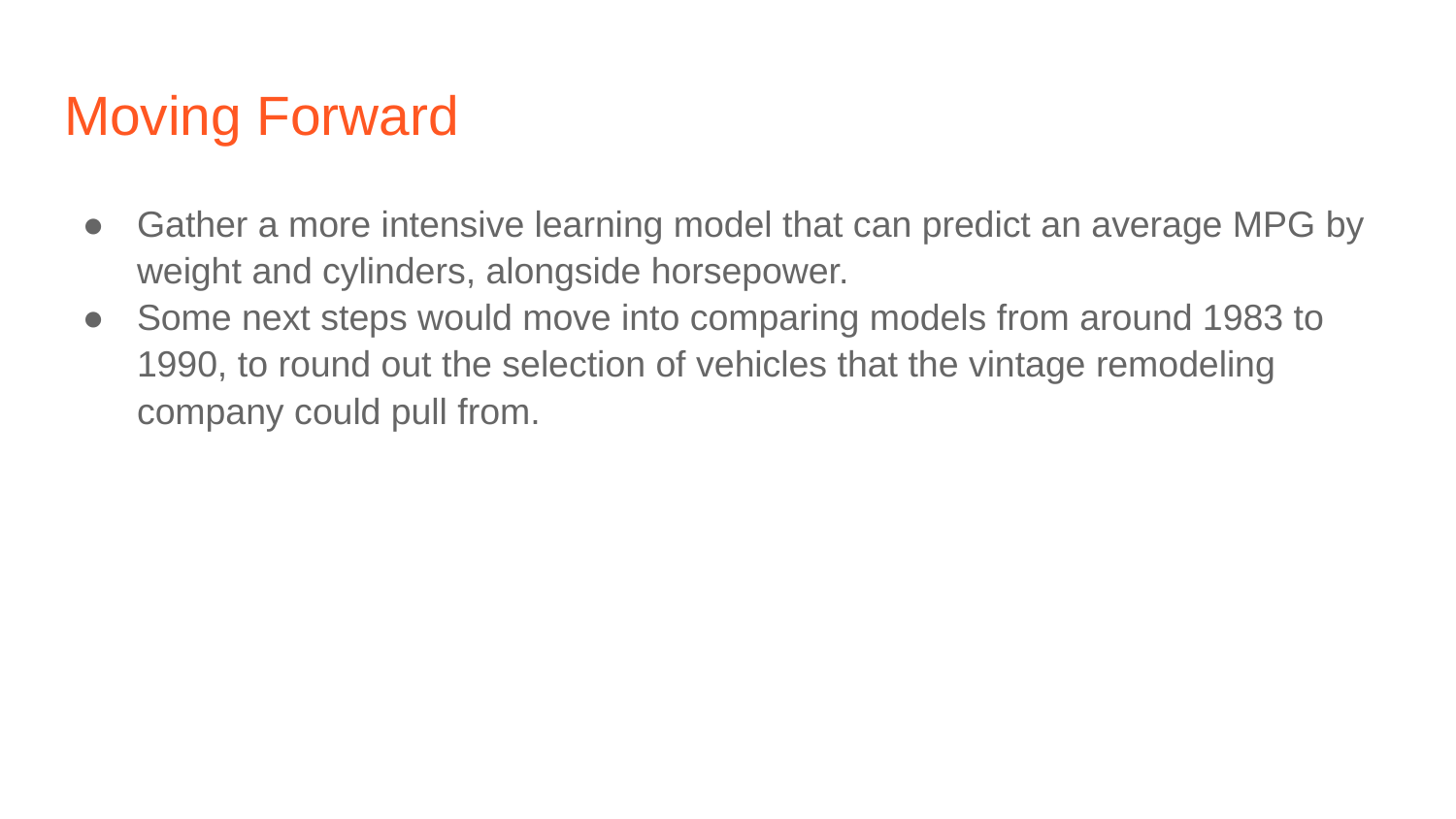

# Moving Forward
Gather a more intensive learning model that can predict an average MPG by weight and cylinders, alongside horsepower.
Some next steps would move into comparing models from around 1983 to 1990, to round out the selection of vehicles that the vintage remodeling company could pull from.